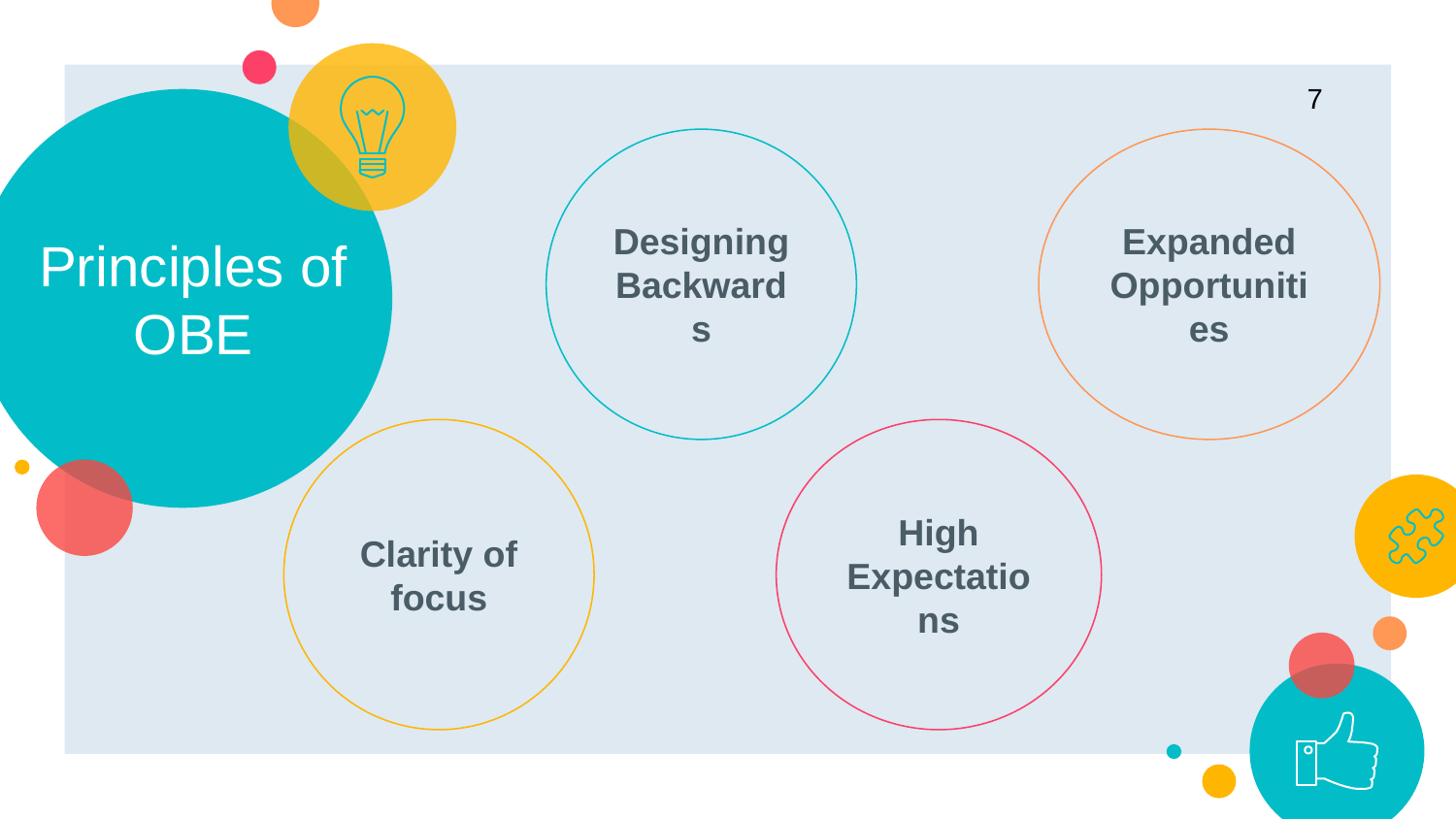

7
# Principles of OBE
Designing Backwards
Expanded Opportunities
Clarity of focus
High Expectations